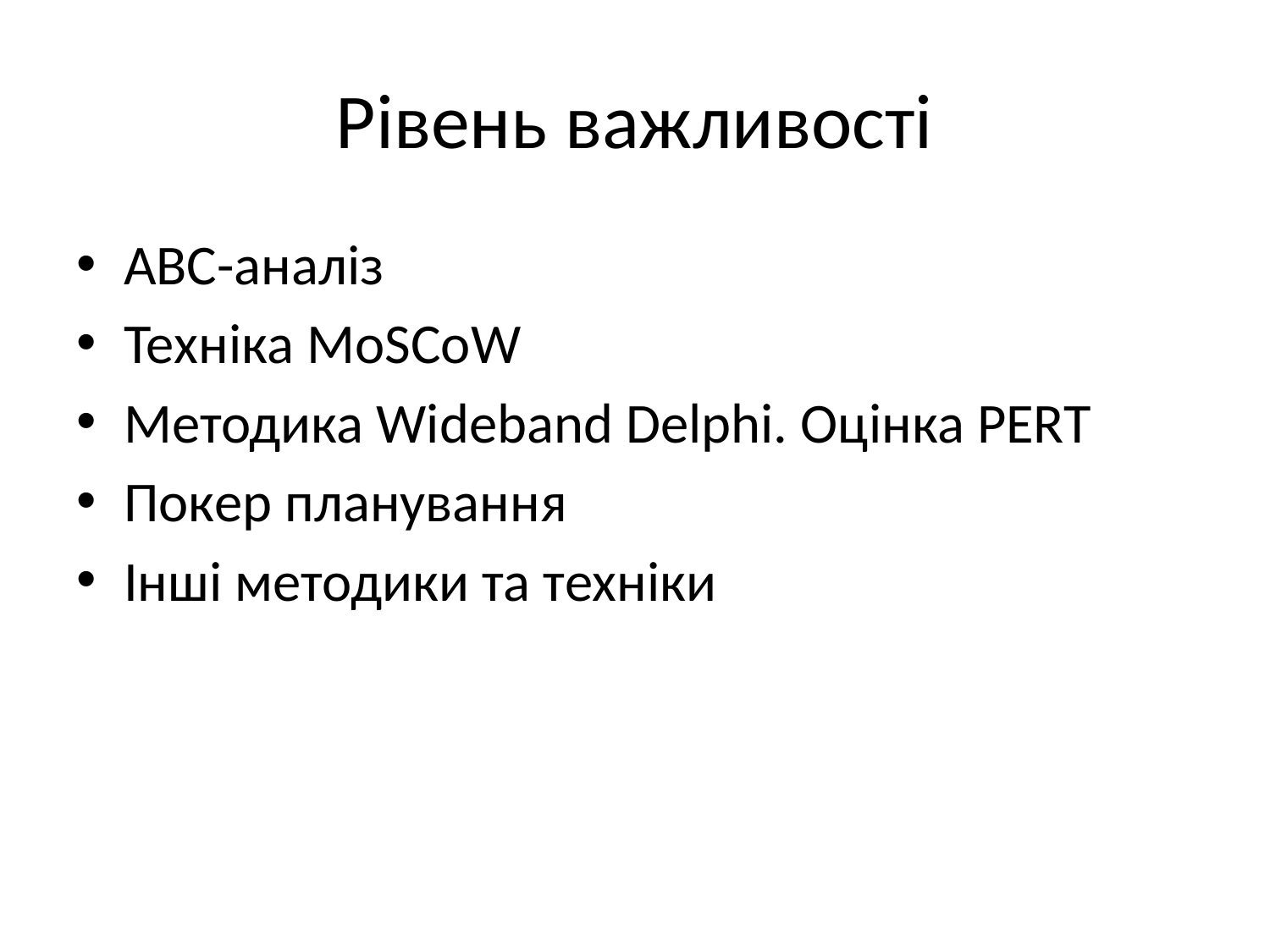

# Рівень важливості
АВС-аналіз
Техніка MoSCoW
Методика Wideband Delphi. Оцінка PERT
Покер планування
Інші методики та техніки